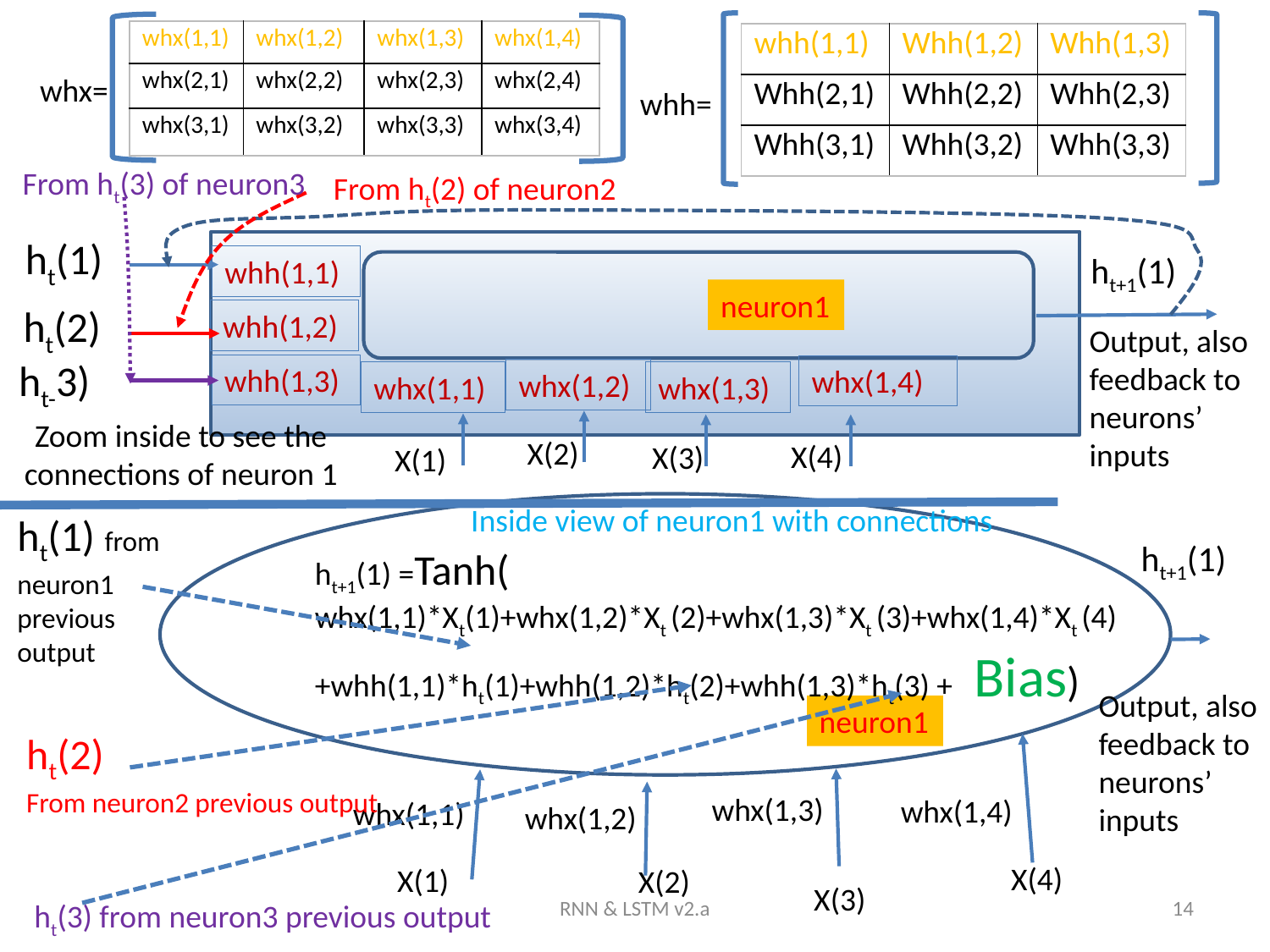

| whx(1,1) | whx(1,2) | whx(1,3) | whx(1,4) |
| --- | --- | --- | --- |
| whx(2,1) | whx(2,2) | whx(2,3) | whx(2,4) |
| whx(3,1) | whx(3,2) | whx(3,3) | whx(3,4) |
| whh(1,1) | Whh(1,2) | Whh(1,3) |
| --- | --- | --- |
| Whh(2,1) | Whh(2,2) | Whh(2,3) |
| Whh(3,1) | Whh(3,2) | Whh(3,3) |
whx=
whh=
From ht(3) of neuron3
From ht(2) of neuron2

ht(1)

ht+1(1)
whh(1,1)

neuron1
ht(2)
whh(1,2)
Output, also
feedback to neurons’
inputs
ht-3)
whh(1,3)
whx(1,4)
whx(1,2)
whx(1,3)
whx(1,1)
# Zoom inside to see the connections of neuron 1
X(2)
X(4)
X(3)
X(1)

Inside view of neuron1 with connections
ht(1) from neuron1 previous output
ht+1(1)
ht+1(1) =Tanh(
whx(1,1)*Xt(1)+whx(1,2)*Xt (2)+whx(1,3)*Xt (3)+whx(1,4)*Xt (4)
+whh(1,1)*ht(1)+whh(1,2)*ht(2)+whh(1,3)*ht(3) +   Bias)
Output, also
feedback to neurons’
inputs
neuron1
ht(2)
From neuron2 previous output
whx(1,3)
whx(1,4)
whx(1,1)
whx(1,2)

X(4)
X(1)
X(2)
X(3)
RNN & LSTM v2.a
14
ht(3) from neuron3 previous output